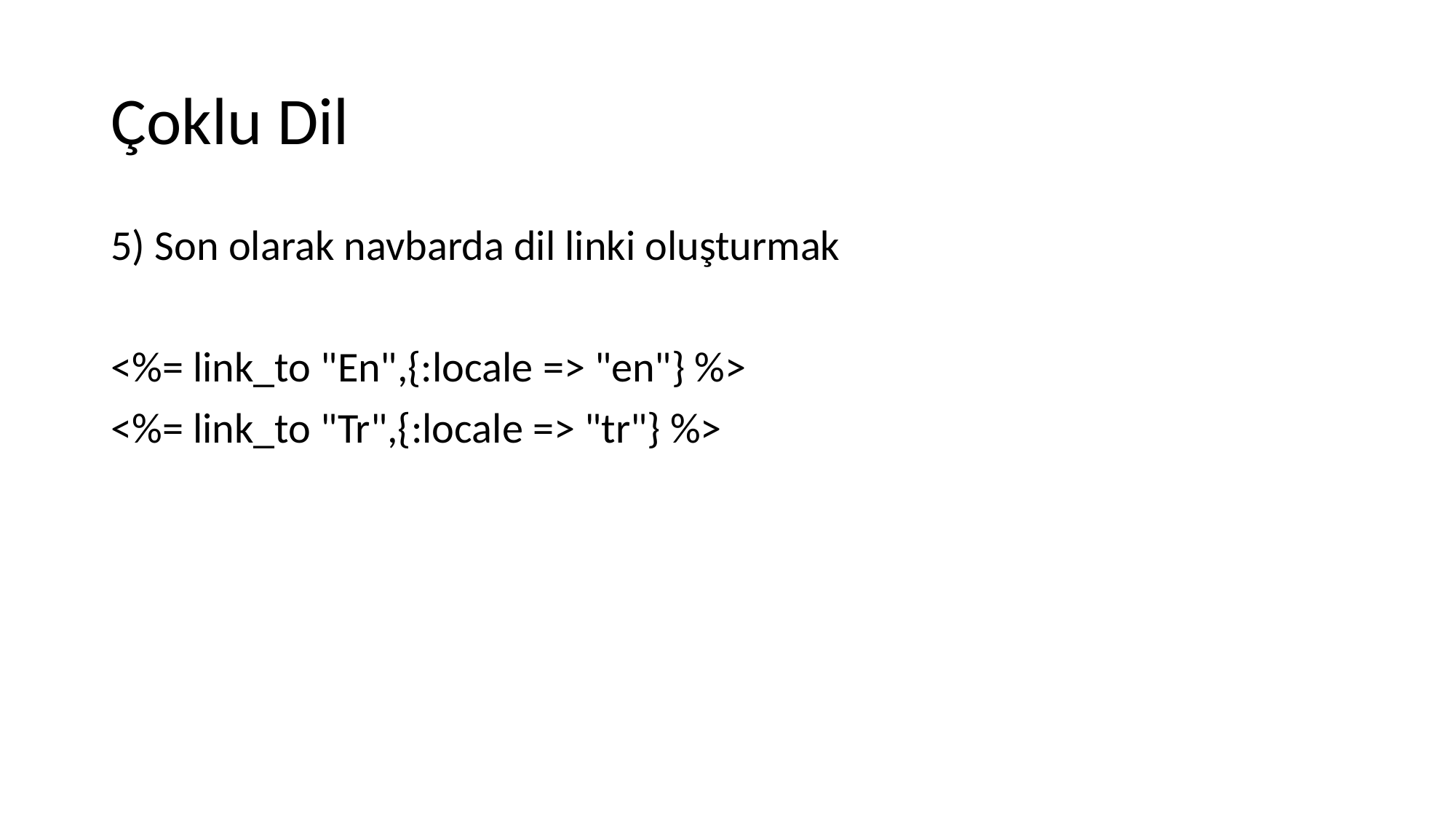

# Çoklu Dil
5) Son olarak navbarda dil linki oluşturmak

<%= link_to "En",{:locale => "en"} %>
<%= link_to "Tr",{:locale => "tr"} %>